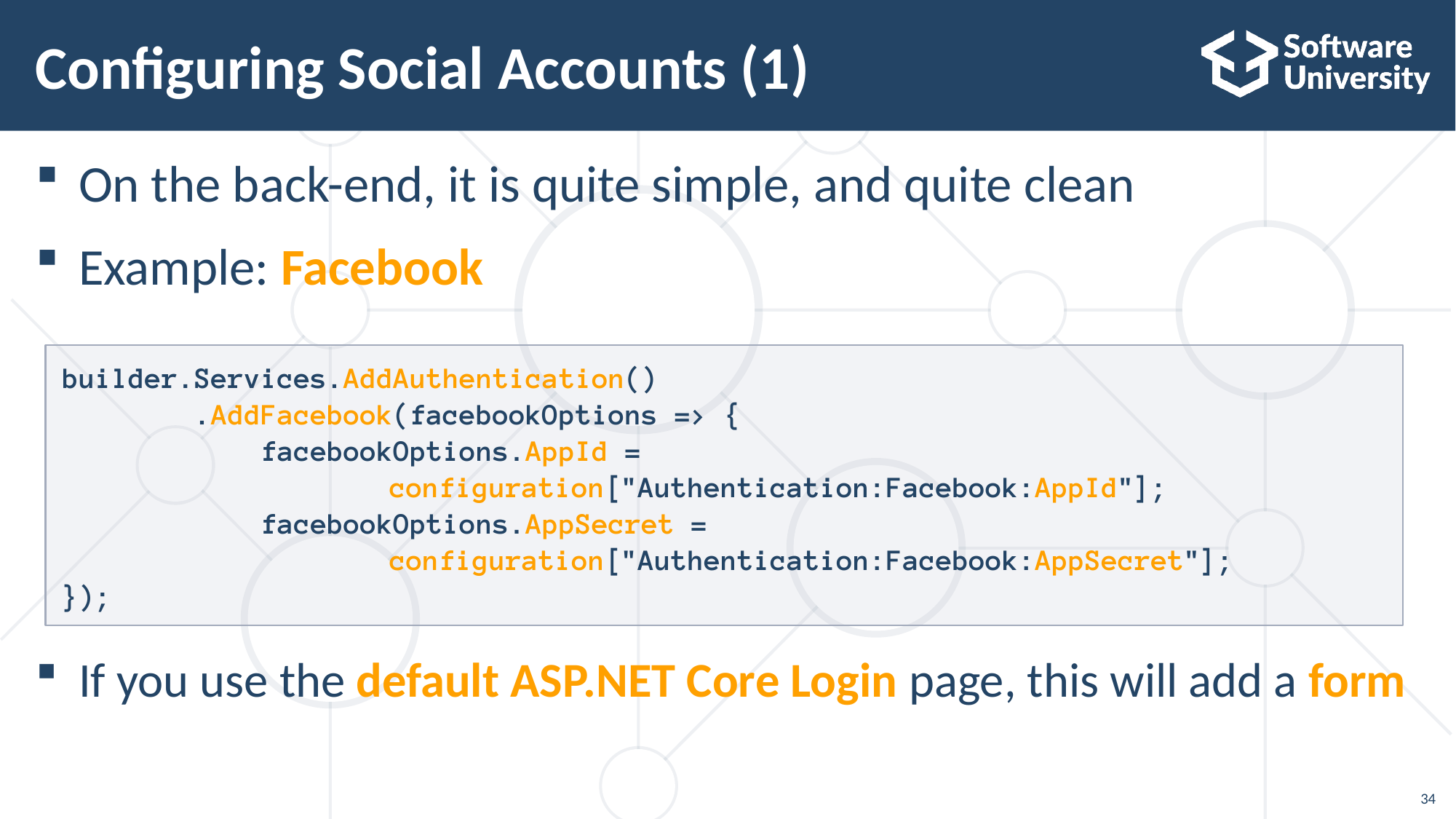

# Configuring Social Accounts (1)
On the back-end, it is quite simple, and quite clean
Example: Facebook

If you use the default ASP.NET Core Login page, this will add a form
builder.Services.AddAuthentication()
        .AddFacebook(facebookOptions => {
            facebookOptions.AppId =      					  				configuration["Authentication:Facebook:AppId"];
            facebookOptions.AppSecret = 					 			 	configuration["Authentication:Facebook:AppSecret"];
});
34